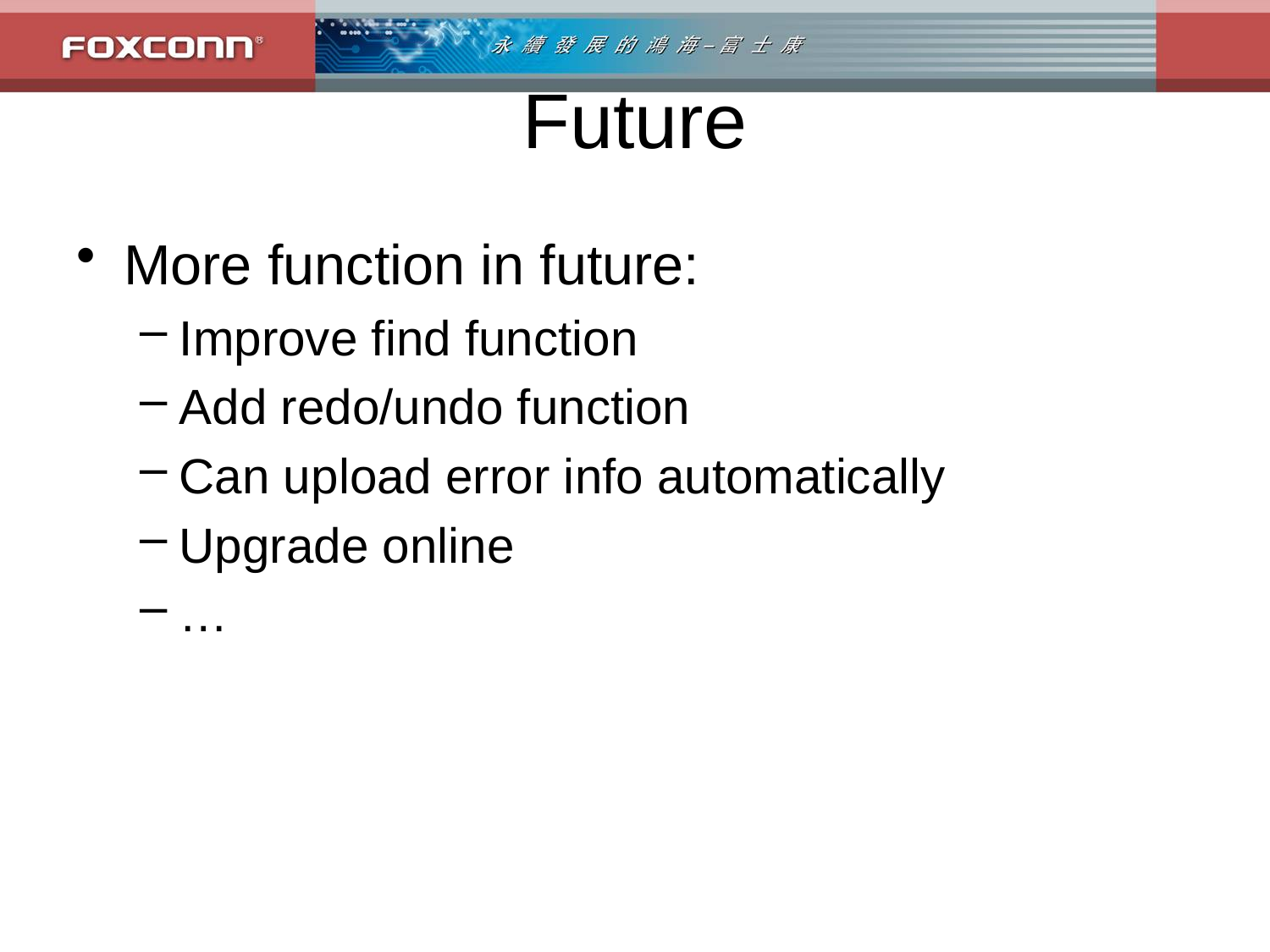

# Future
More function in future:
Improve find function
Add redo/undo function
Can upload error info automatically
Upgrade online
…